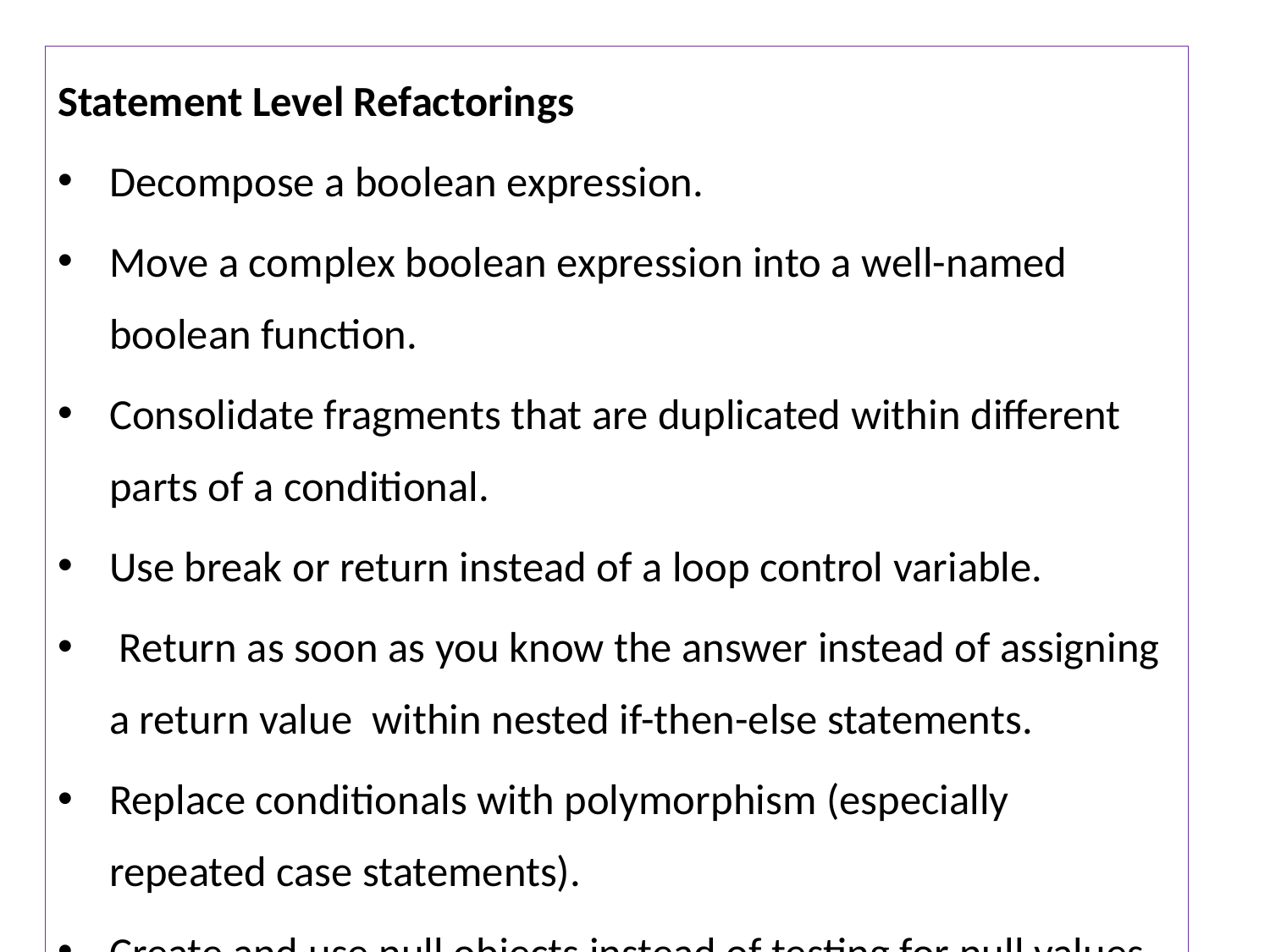

Statement Level Refactorings
Decompose a boolean expression.
Move a complex boolean expression into a well-named boolean function.
Consolidate fragments that are duplicated within different parts of a conditional.
Use break or return instead of a loop control variable.
 Return as soon as you know the answer instead of assigning a return value  within nested if-then-else statements.
Replace conditionals with polymorphism (especially repeated case statements).
Create and use null objects instead of testing for null values.